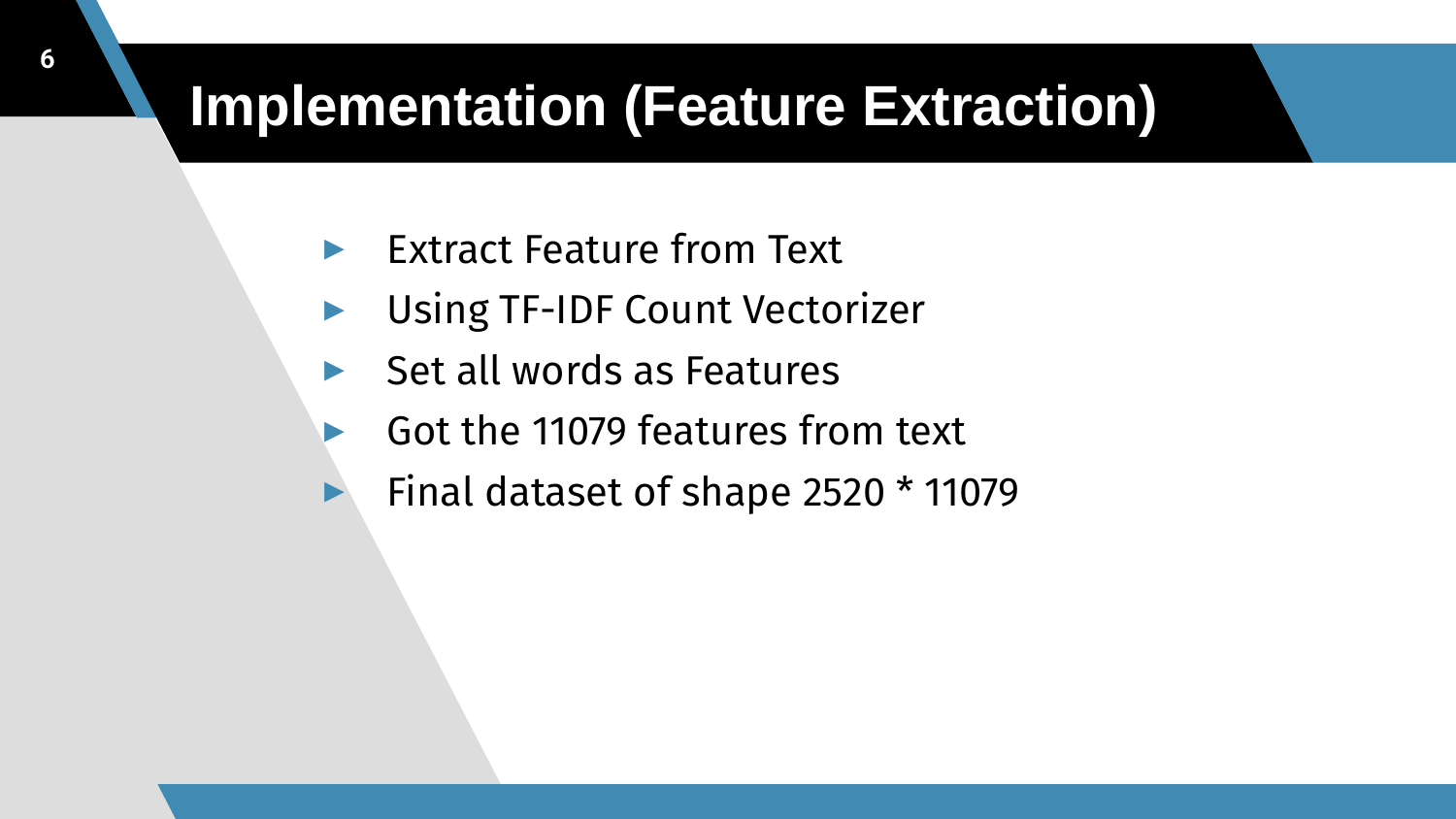

6
# Implementation (Feature Extraction)
Extract Feature from Text
Using TF-IDF Count Vectorizer
Set all words as Features
Got the 11079 features from text
Final dataset of shape 2520 * 11079